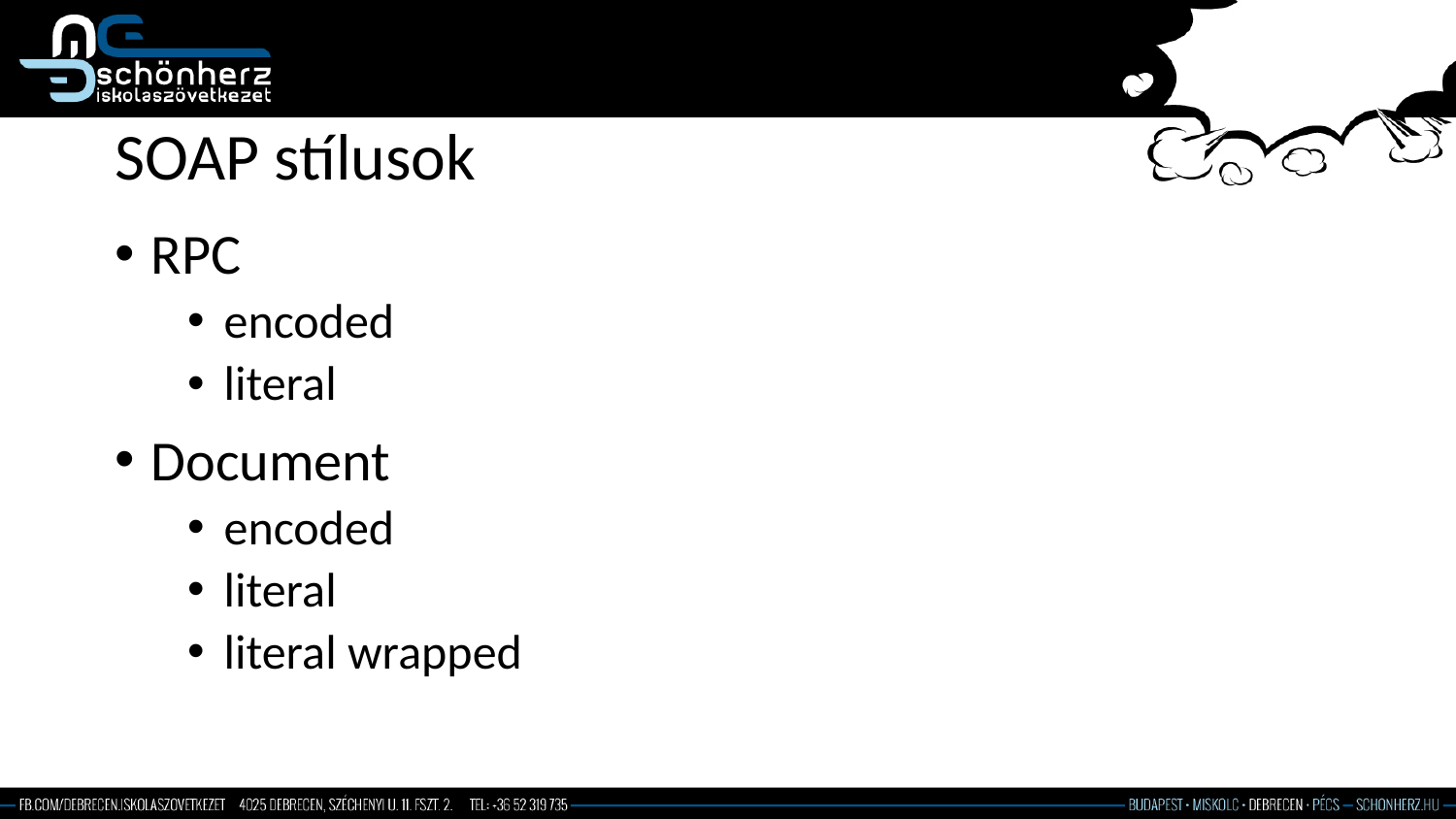

# SOAP stílusok
RPC
encoded
literal
Document
encoded
literal
literal wrapped